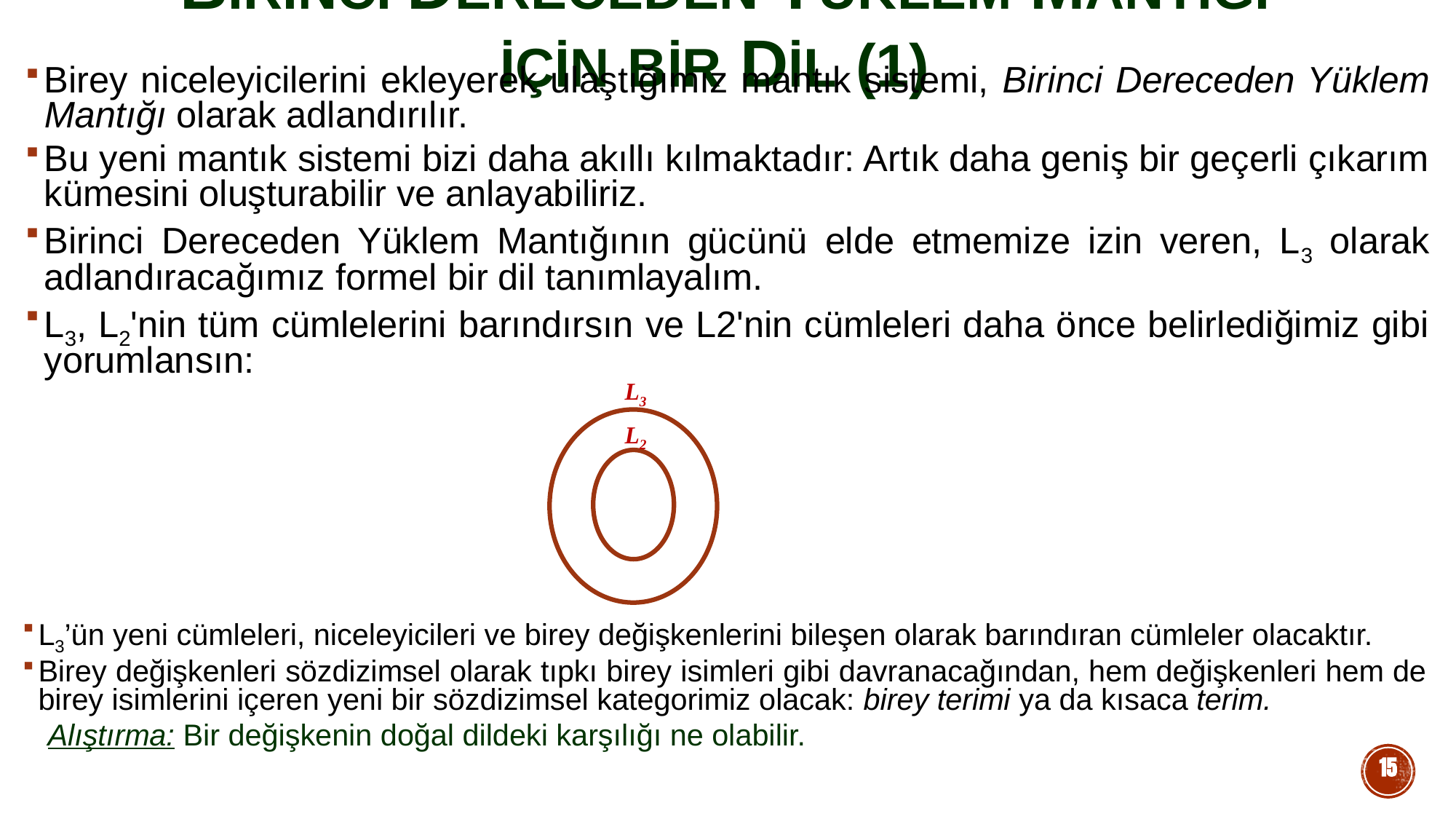

# birinci dereceden yüklem mantığı için bir dil (1)
Birey niceleyicilerini ekleyerek ulaştığımız mantık sistemi, Birinci Dereceden Yüklem Mantığı olarak adlandırılır.
Bu yeni mantık sistemi bizi daha akıllı kılmaktadır: Artık daha geniş bir geçerli çıkarım kümesini oluşturabilir ve anlayabiliriz.
Birinci Dereceden Yüklem Mantığının gücünü elde etmemize izin veren, L3 olarak adlandıracağımız formel bir dil tanımlayalım.
L3, L2'nin tüm cümlelerini barındırsın ve L2'nin cümleleri daha önce belirlediğimiz gibi yorumlansın:

L3

L2

L3’ün yeni cümleleri, niceleyicileri ve birey değişkenlerini bileşen olarak barındıran cümleler olacaktır.
Birey değişkenleri sözdizimsel olarak tıpkı birey isimleri gibi davranacağından, hem değişkenleri hem de birey isimlerini içeren yeni bir sözdizimsel kategorimiz olacak: birey terimi ya da kısaca terim.
   Alıştırma: Bir değişkenin doğal dildeki karşılığı ne olabilir.
15